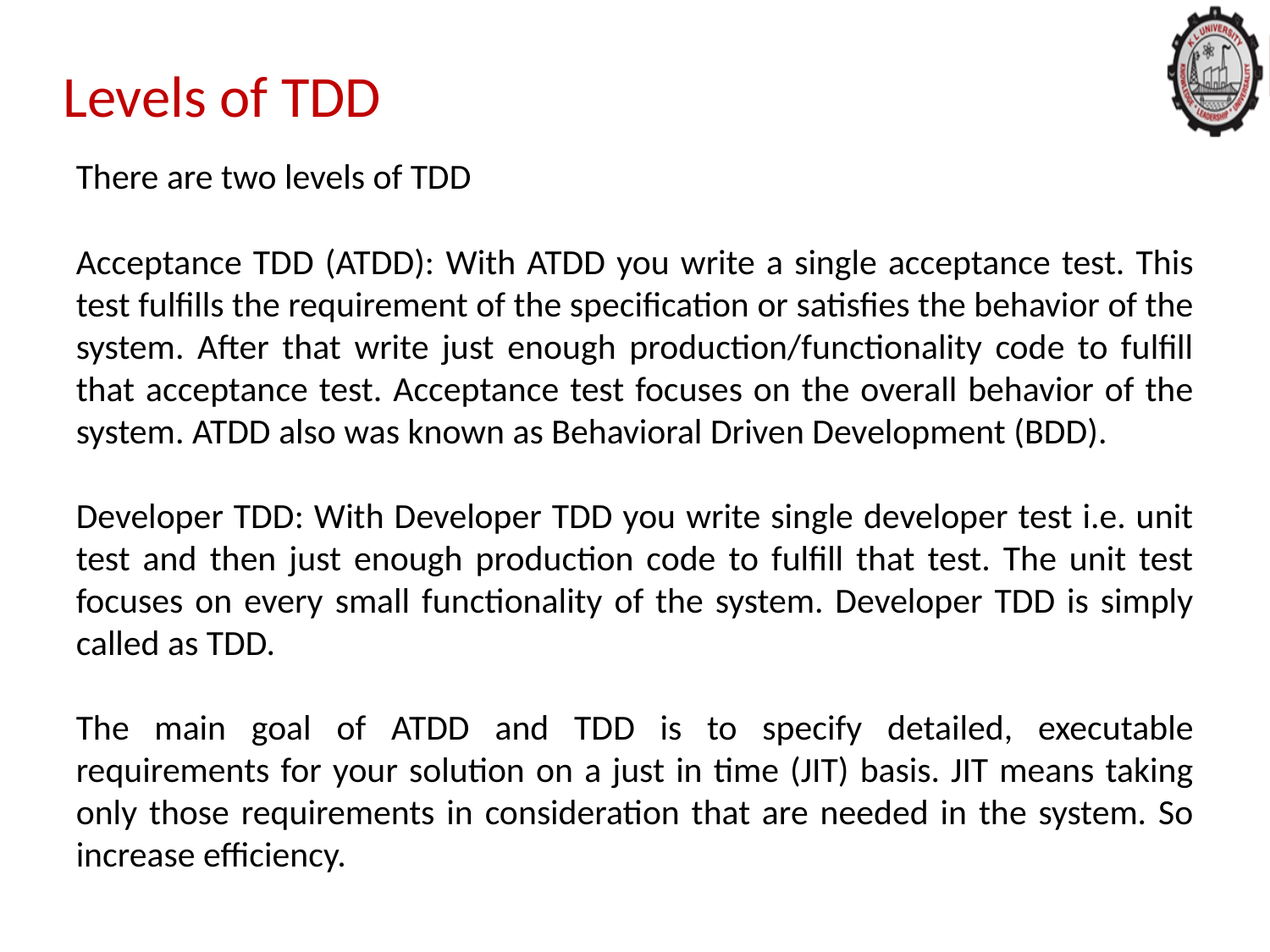

Levels of TDD
There are two levels of TDD

Acceptance TDD (ATDD): With ATDD you write a single acceptance test. This test fulfills the requirement of the specification or satisfies the behavior of the system. After that write just enough production/functionality code to fulfill that acceptance test. Acceptance test focuses on the overall behavior of the system. ATDD also was known as Behavioral Driven Development (BDD).

Developer TDD: With Developer TDD you write single developer test i.e. unit test and then just enough production code to fulfill that test. The unit test focuses on every small functionality of the system. Developer TDD is simply called as TDD.

The main goal of ATDD and TDD is to specify detailed, executable requirements for your solution on a just in time (JIT) basis. JIT means taking only those requirements in consideration that are needed in the system. So increase efficiency.